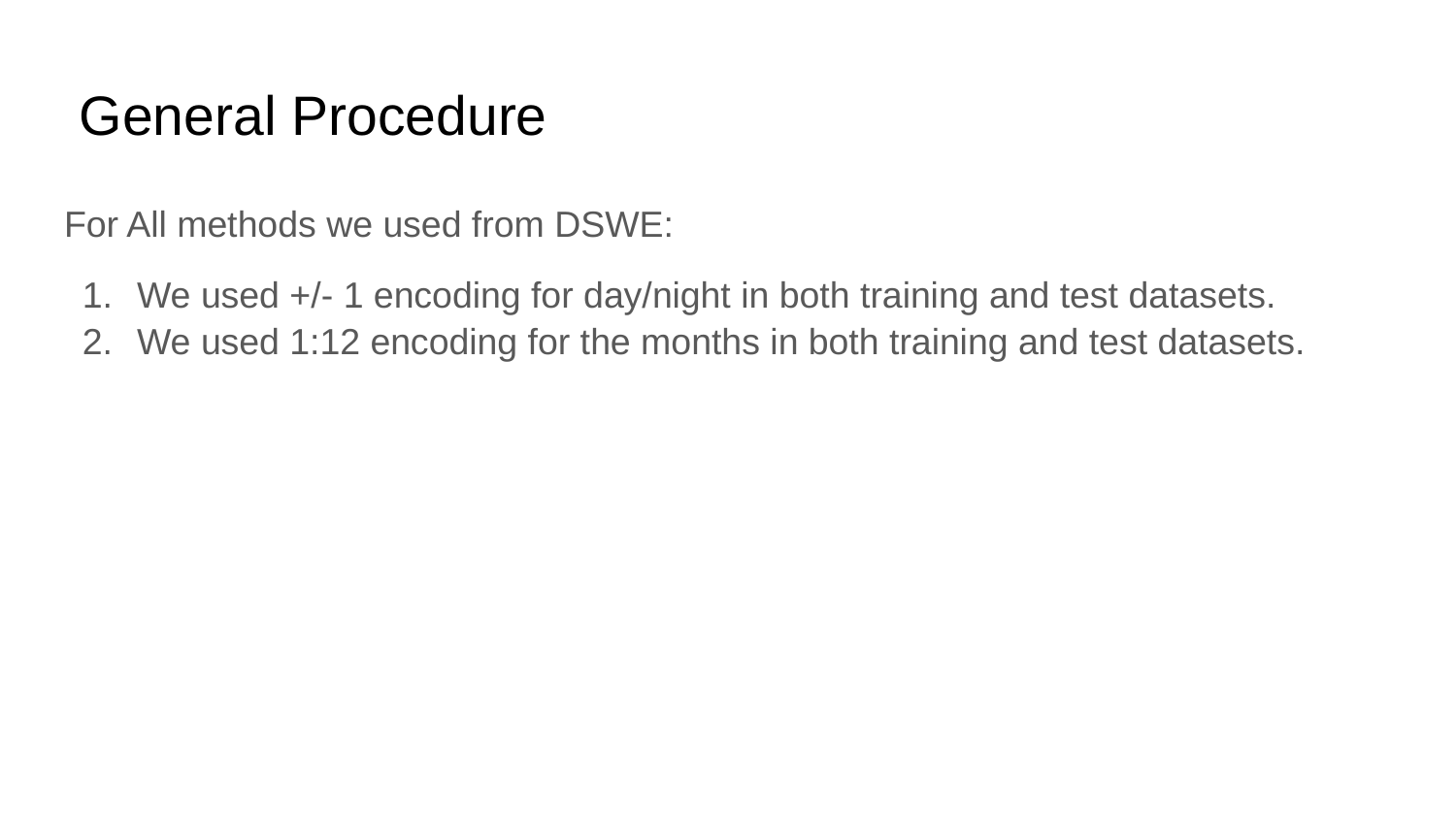

# General Procedure
For All methods we used from DSWE:
We used +/- 1 encoding for day/night in both training and test datasets.
We used 1:12 encoding for the months in both training and test datasets.